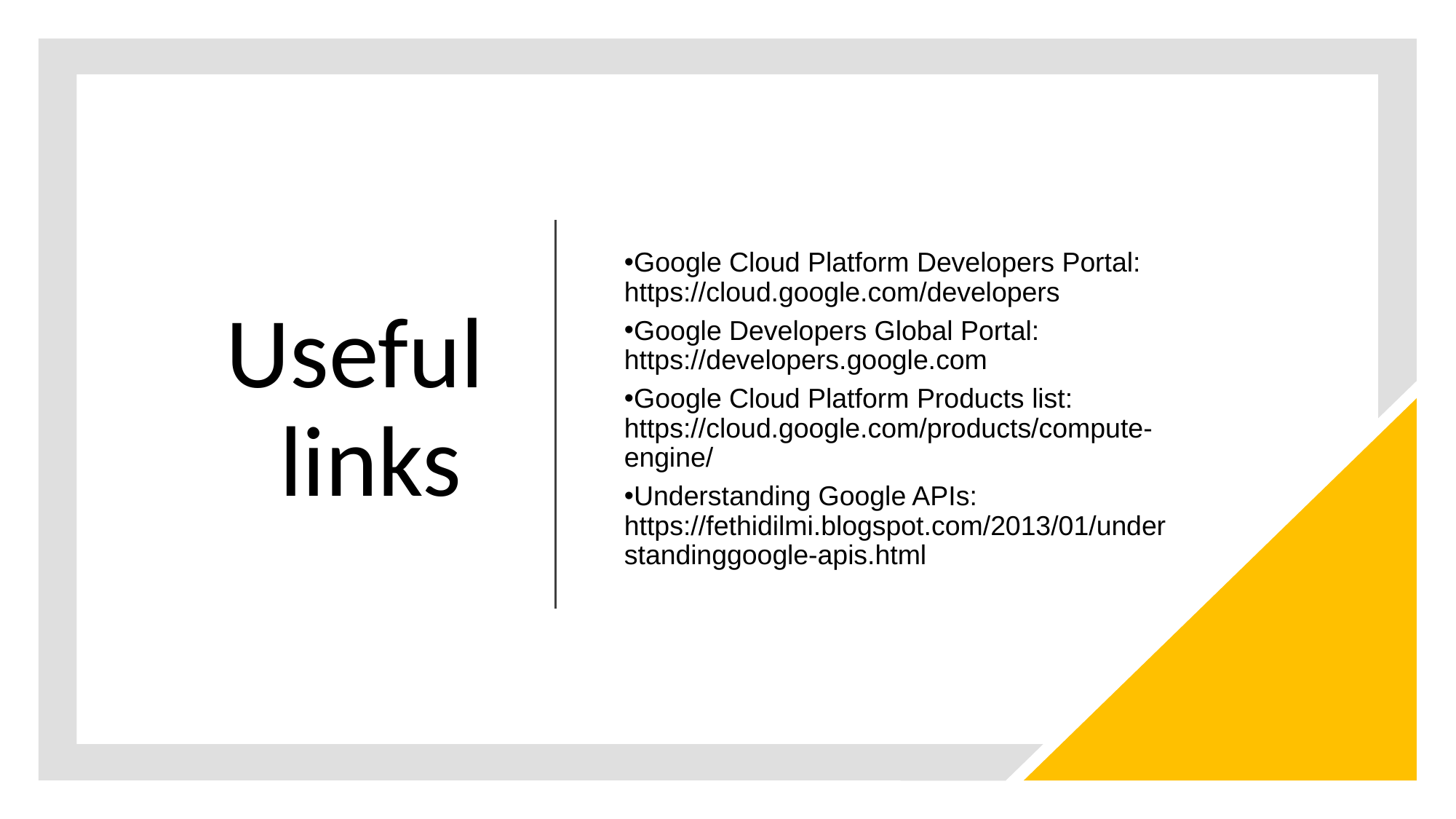

# Useful links
Google Cloud Platform Developers Portal: https://cloud.google.com/developers
Google Developers Global Portal: https://developers.google.com
Google Cloud Platform Products list: https://cloud.google.com/products/compute-engine/
Understanding Google APIs: https://fethidilmi.blogspot.com/2013/01/understandinggoogle-apis.html